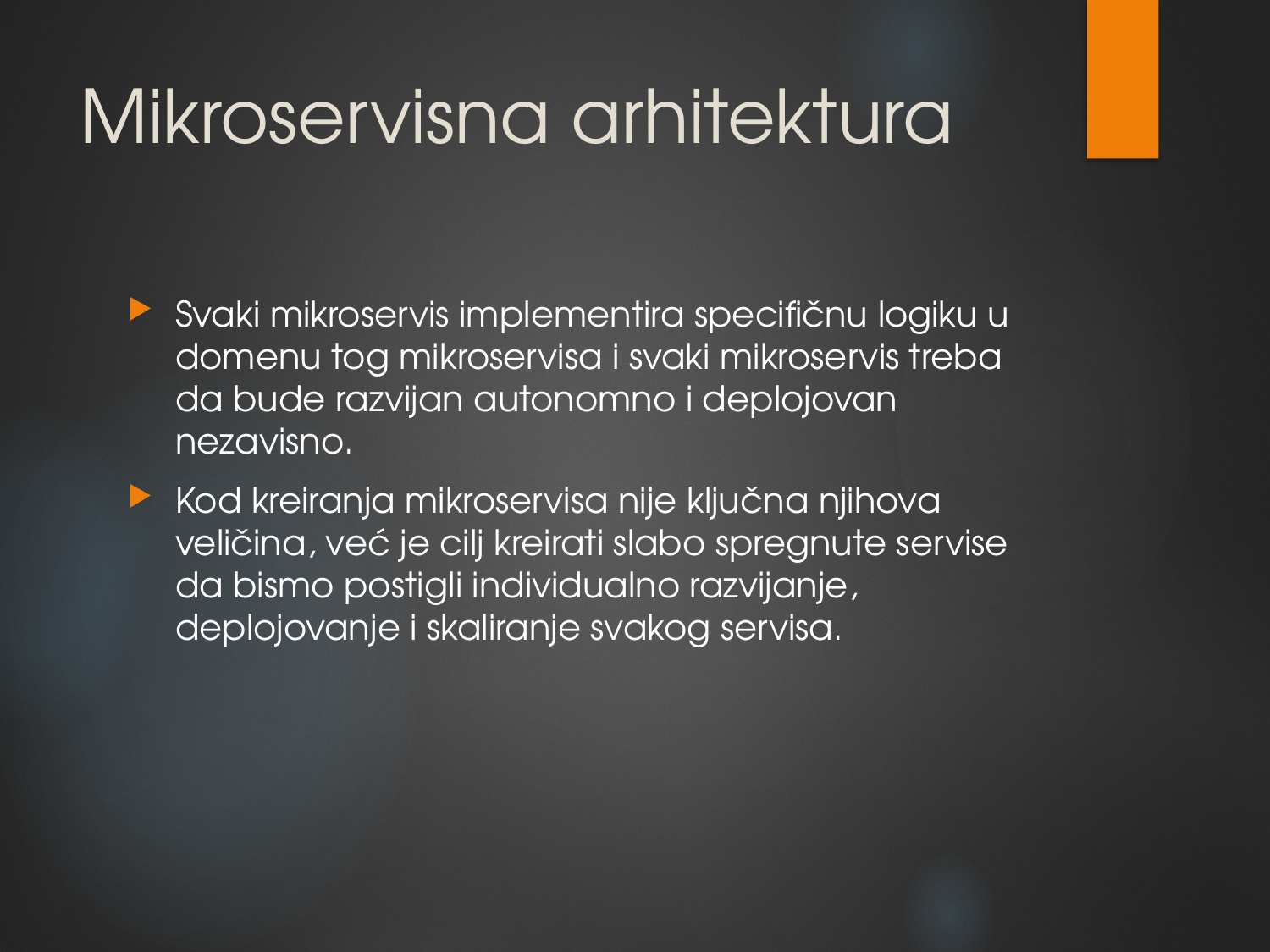

# Mikroservisna arhitektura
Svaki mikroservis implementira specifičnu logiku u domenu tog mikroservisa i svaki mikroservis treba da bude razvijan autonomno i deplojovan nezavisno.
Kod kreiranja mikroservisa nije ključna njihova veličina, već je cilj kreirati slabo spregnute servise da bismo postigli individualno razvijanje, deplojovanje i skaliranje svakog servisa.